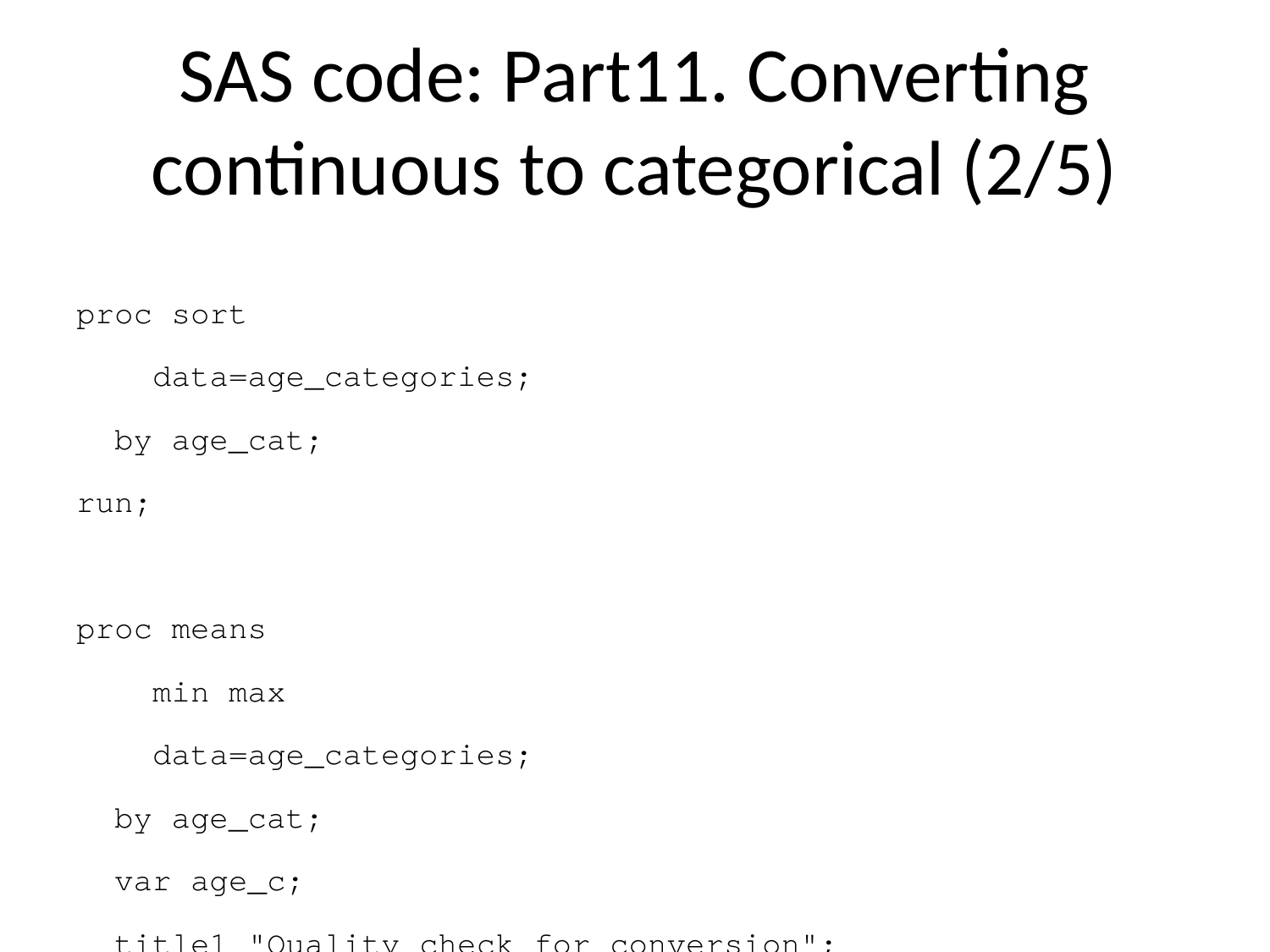

# SAS code: Part11. Converting continuous to categorical (2/5)

proc sort
    data=age_categories;
  by age_cat;
run;

proc means
    min max
    data=age_categories;
  by age_cat;
  var age_c;
  title1 "Quality check for conversion";
run